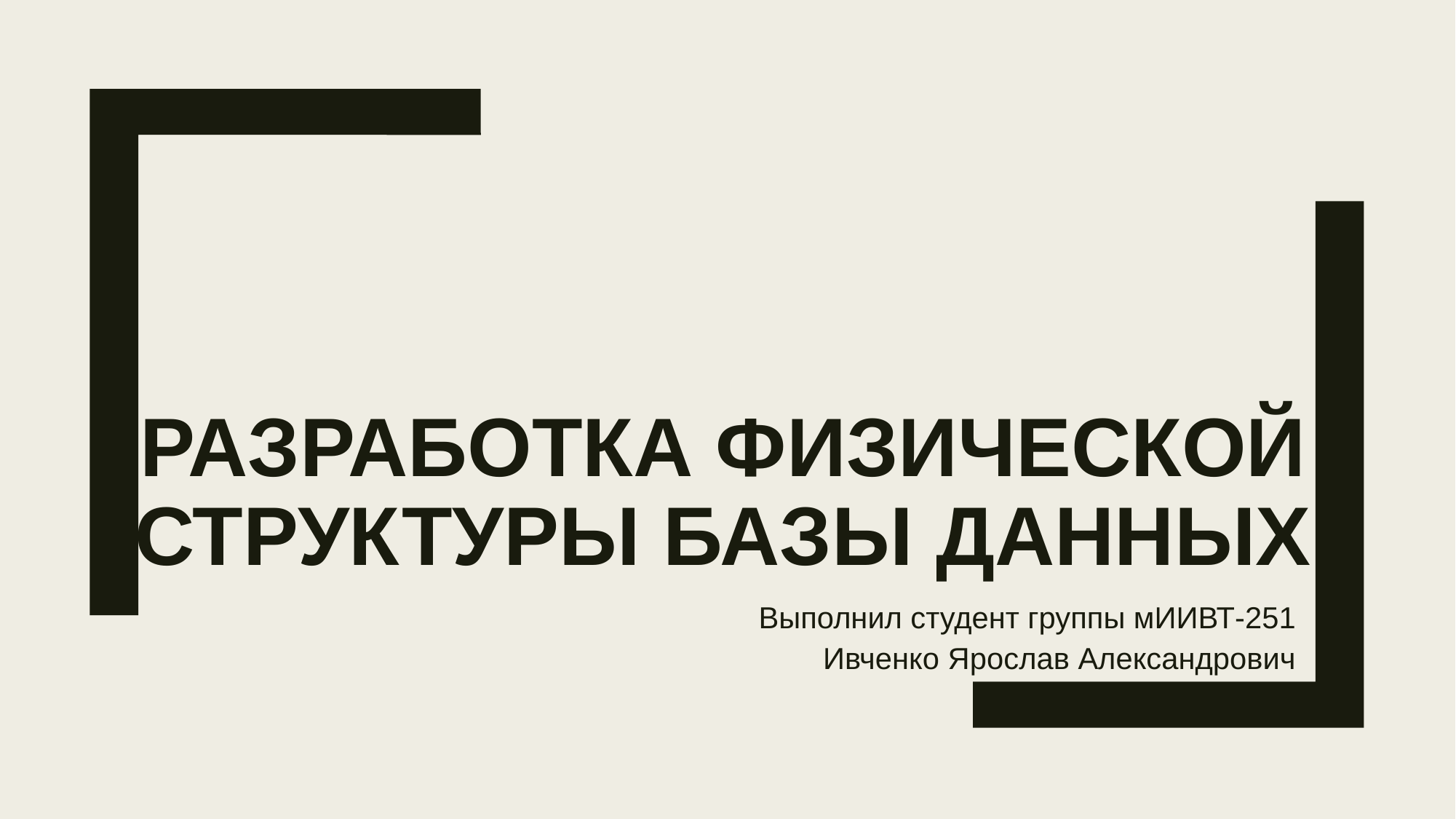

# Разработка физической структуры базы данных
Выполнил студент группы мИИВТ-251
Ивченко Ярослав Александрович